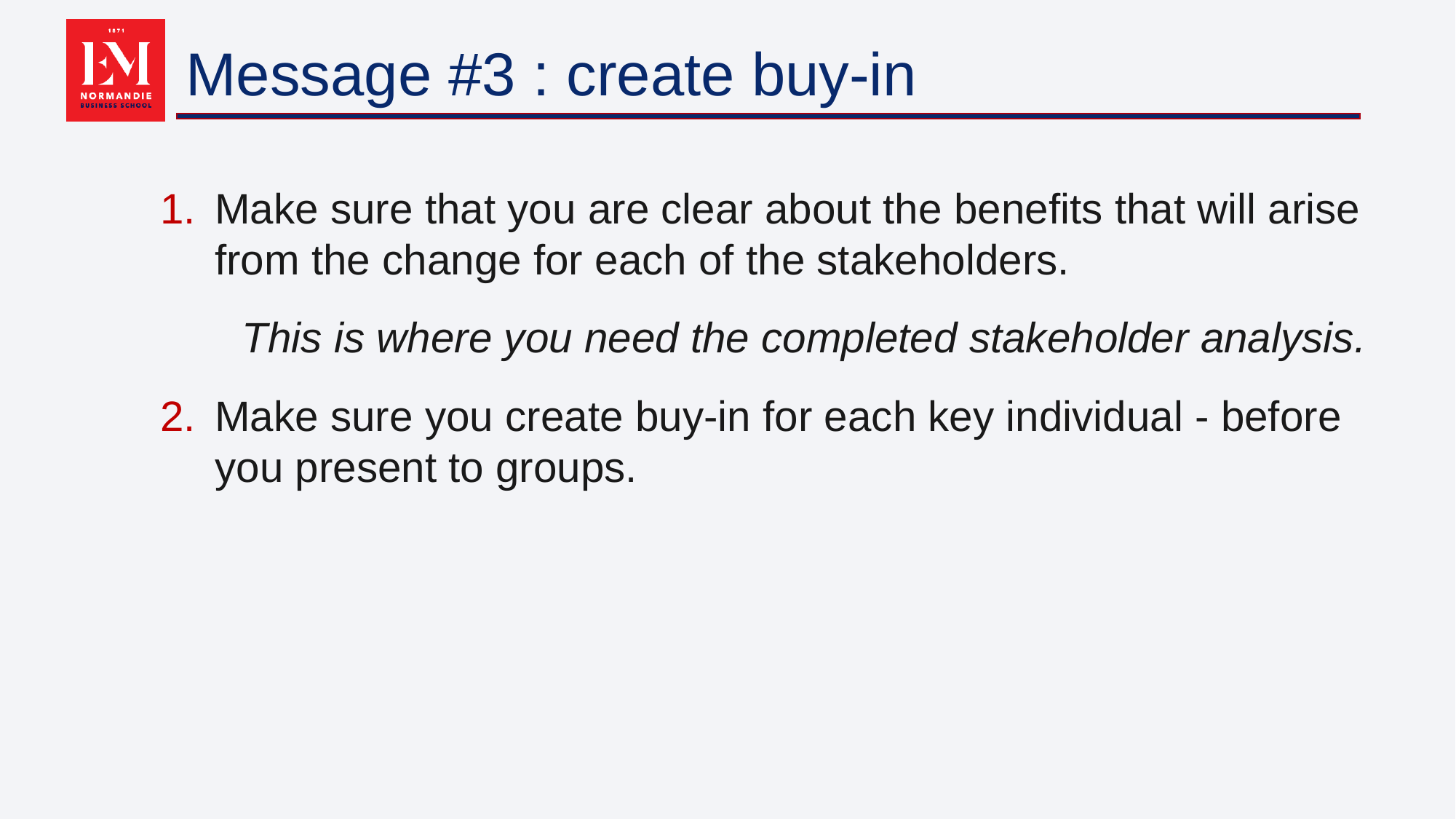

10
# Message #3 : create buy-in
Make sure that you are clear about the benefits that will arise from the change for each of the stakeholders.
This is where you need the completed stakeholder analysis.
Make sure you create buy-in for each key individual - before you present to groups.